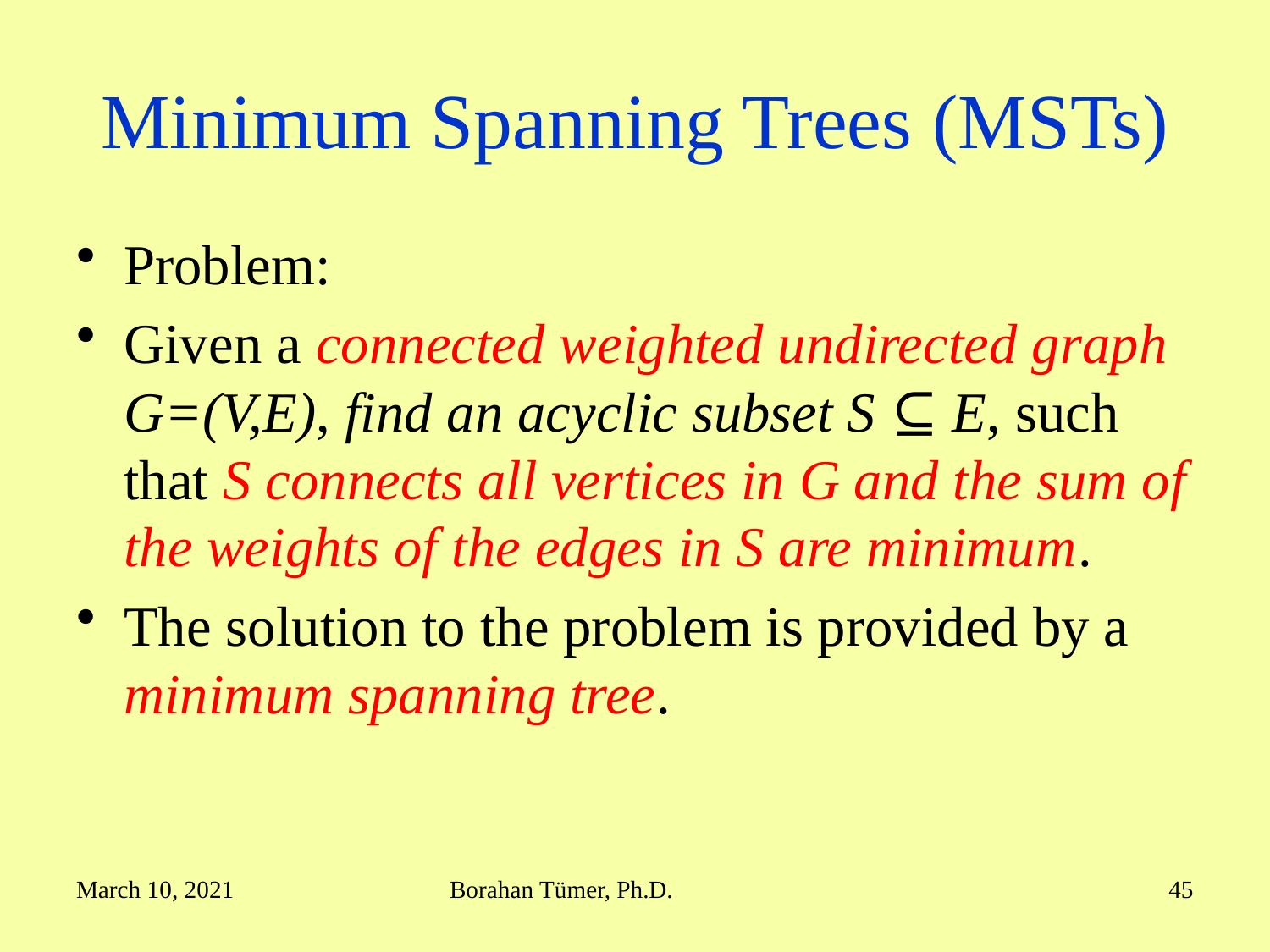

# Minimum Spanning Trees (MSTs)
Problem:
Given a connected weighted undirected graph G=(V,E), find an acyclic subset S ⊆ E, such that S connects all vertices in G and the sum of the weights of the edges in S are minimum.
The solution to the problem is provided by a minimum spanning tree.
March 10, 2021
Borahan Tümer, Ph.D.
45